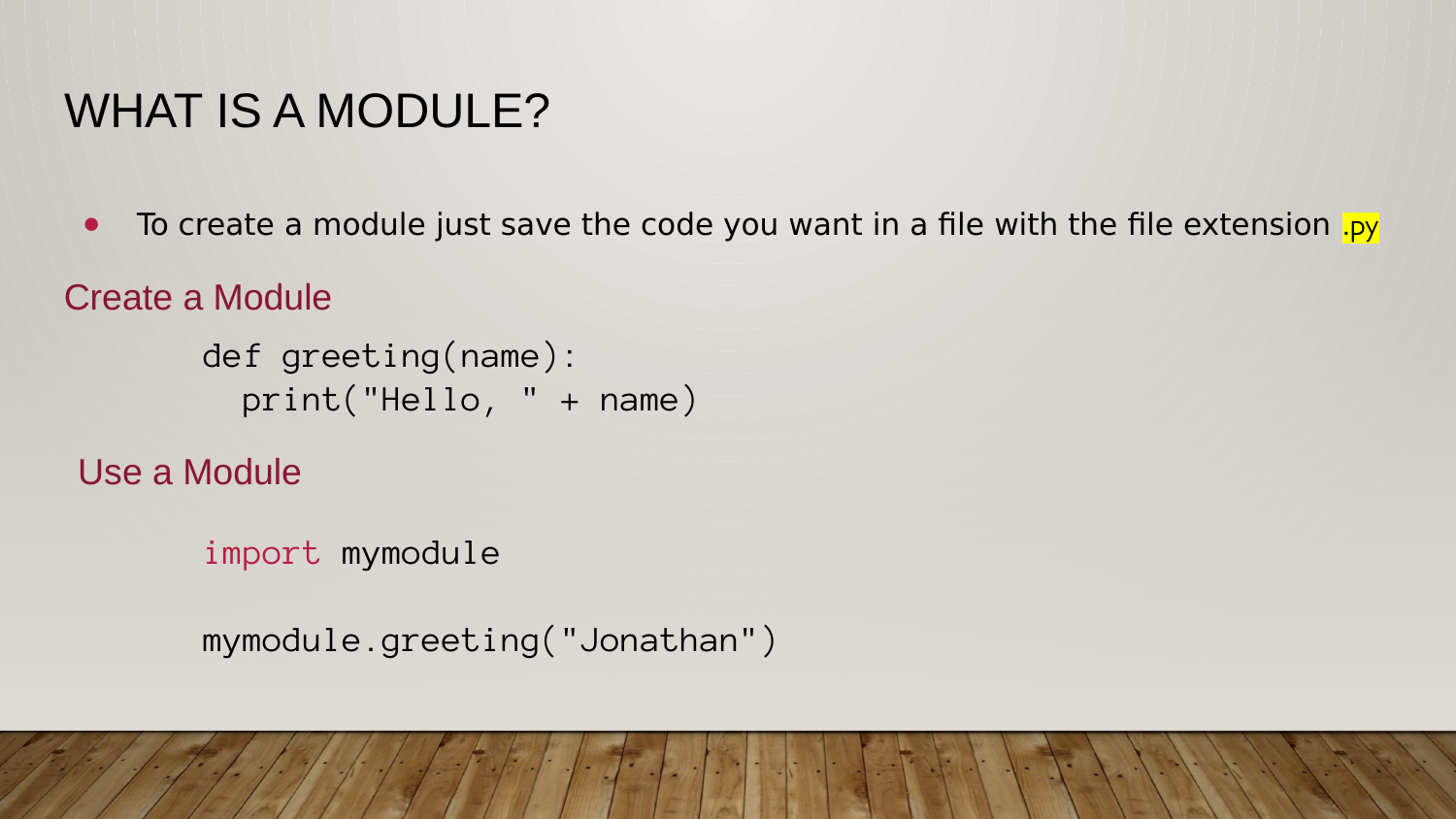

# What is a Module?
To create a module just save the code you want in a file with the file extension .py
Create a Module
def greeting(name):
  print("Hello, " + name)
Use a Module
import mymodule
mymodule.greeting("Jonathan")